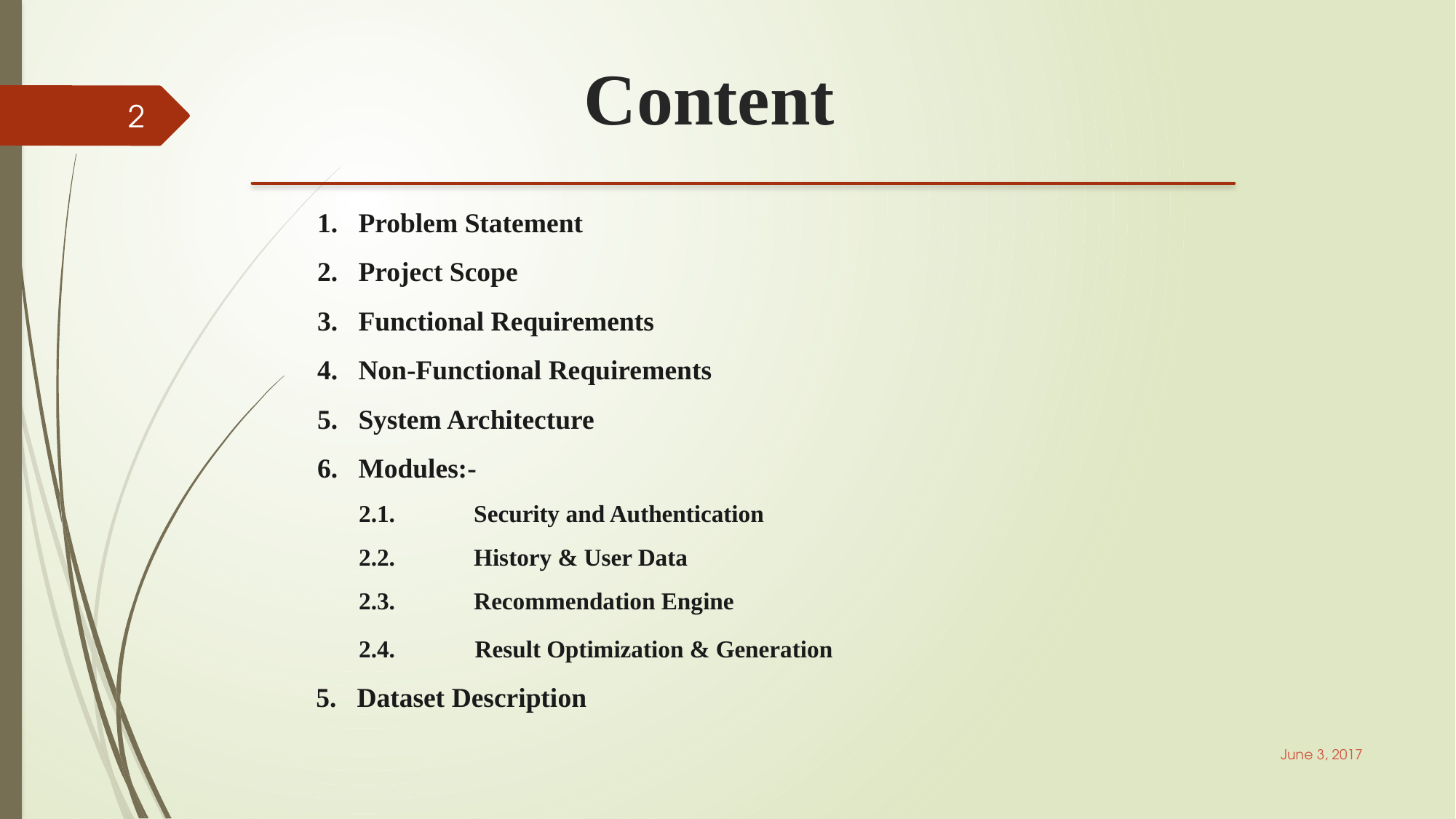

Content
2
Problem Statement
Project Scope
Functional Requirements
Non-Functional Requirements
System Architecture
Modules:-
2.1.	 Security and Authentication
2.2.	 History & User Data
2.3.	 Recommendation Engine
2.4.	 Result Optimization & Generation
Dataset Description
June 3, 2017